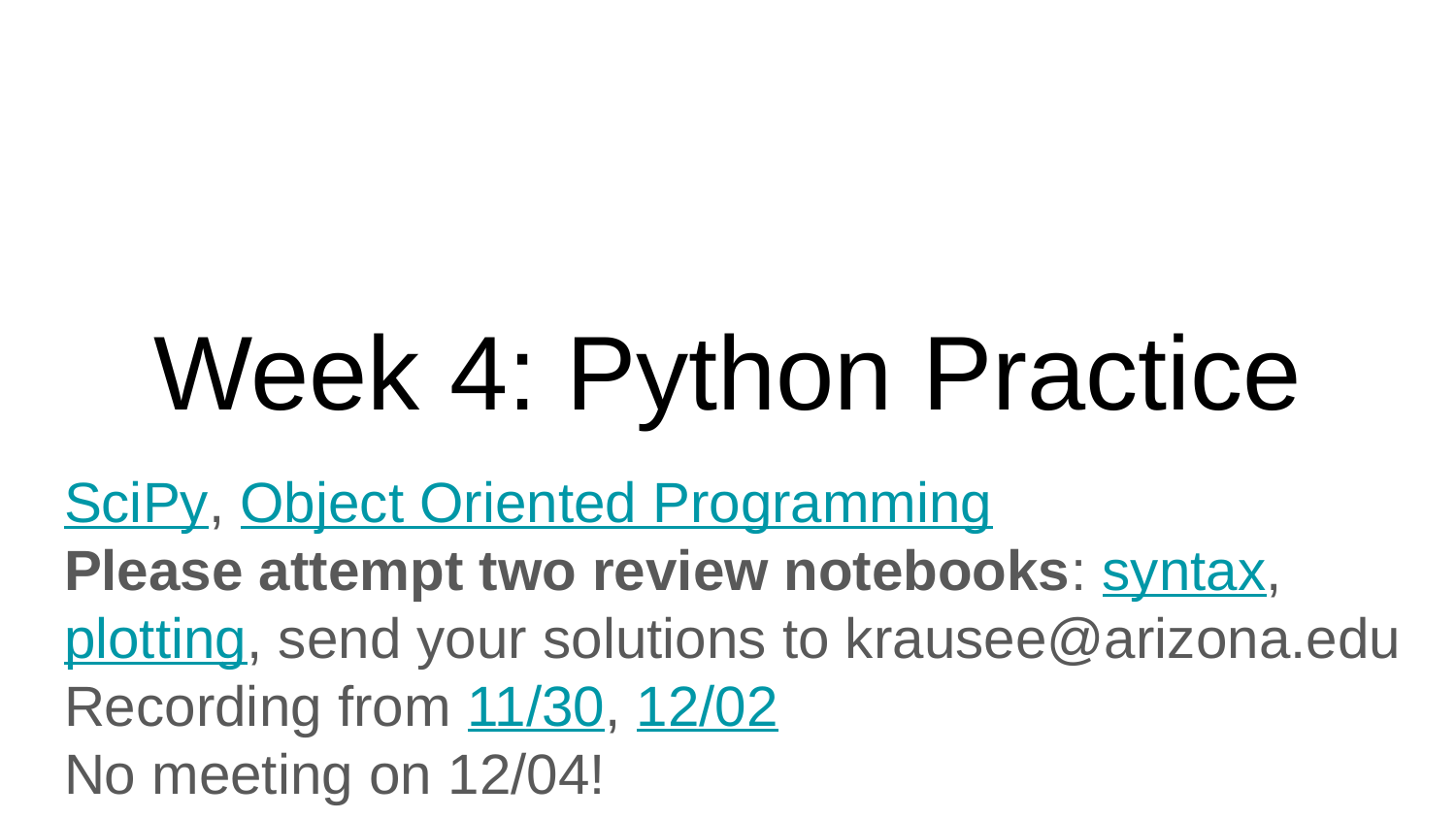

# Week 4: Python Practice
SciPy, Object Oriented Programming
Please attempt two review notebooks: syntax, plotting, send your solutions to krausee@arizona.edu
Recording from 11/30, 12/02
No meeting on 12/04!